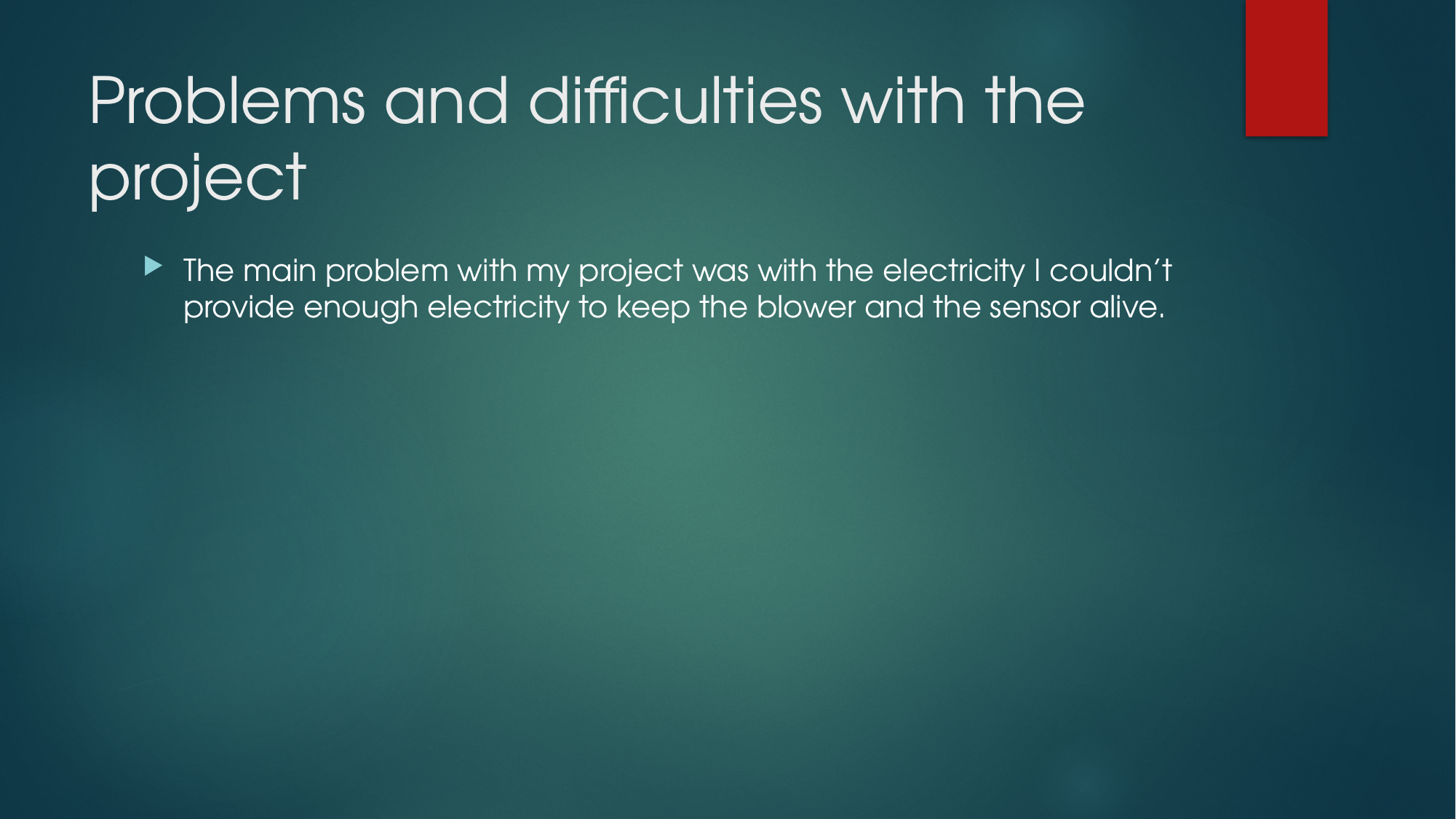

# Problems and difficulties with the project
The main problem with my project was with the electricity I couldn’t provide enough electricity to keep the blower and the sensor alive.